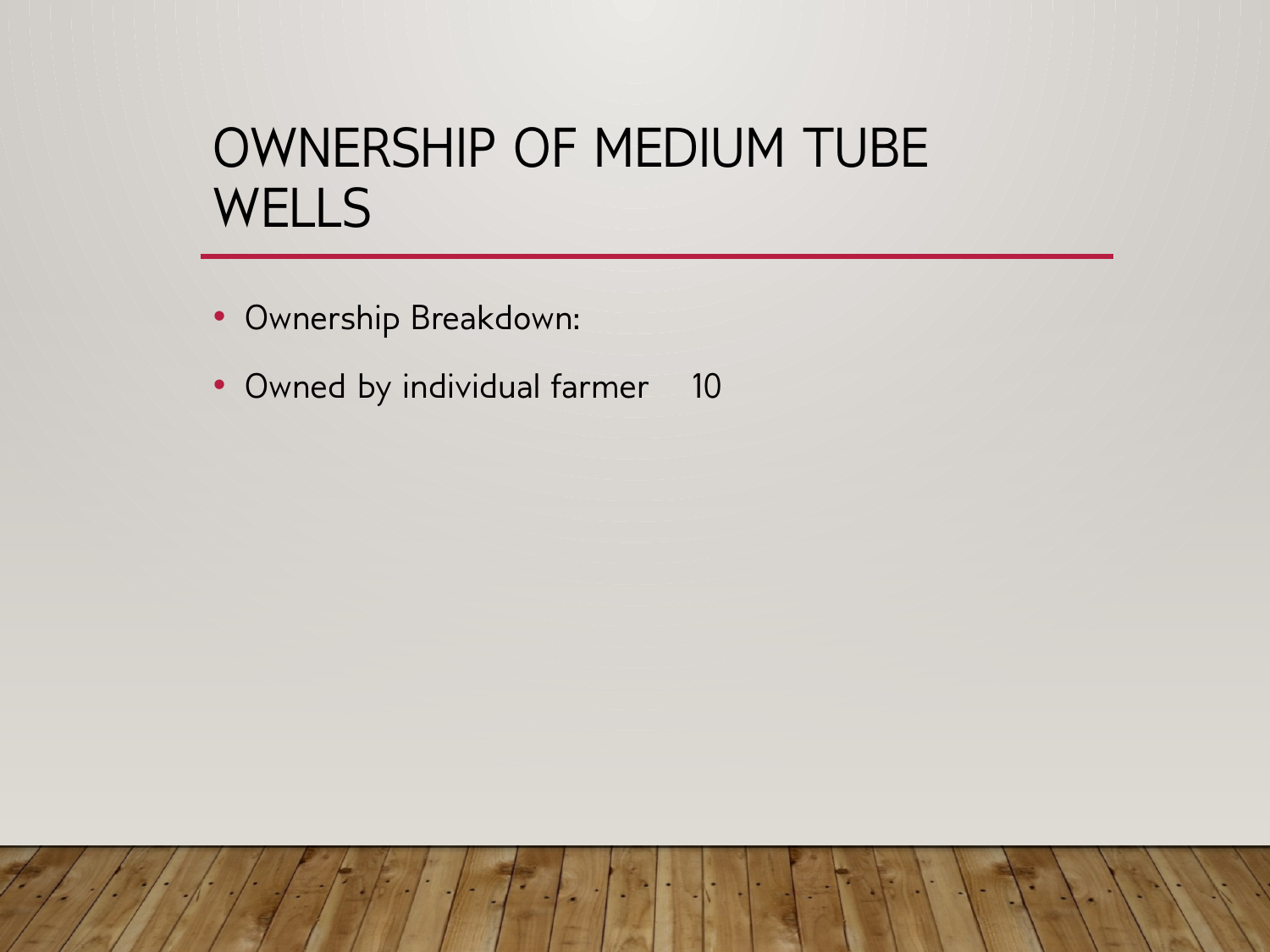

# Ownership of Medium Tube Wells
Ownership Breakdown:
Owned by individual farmer    10